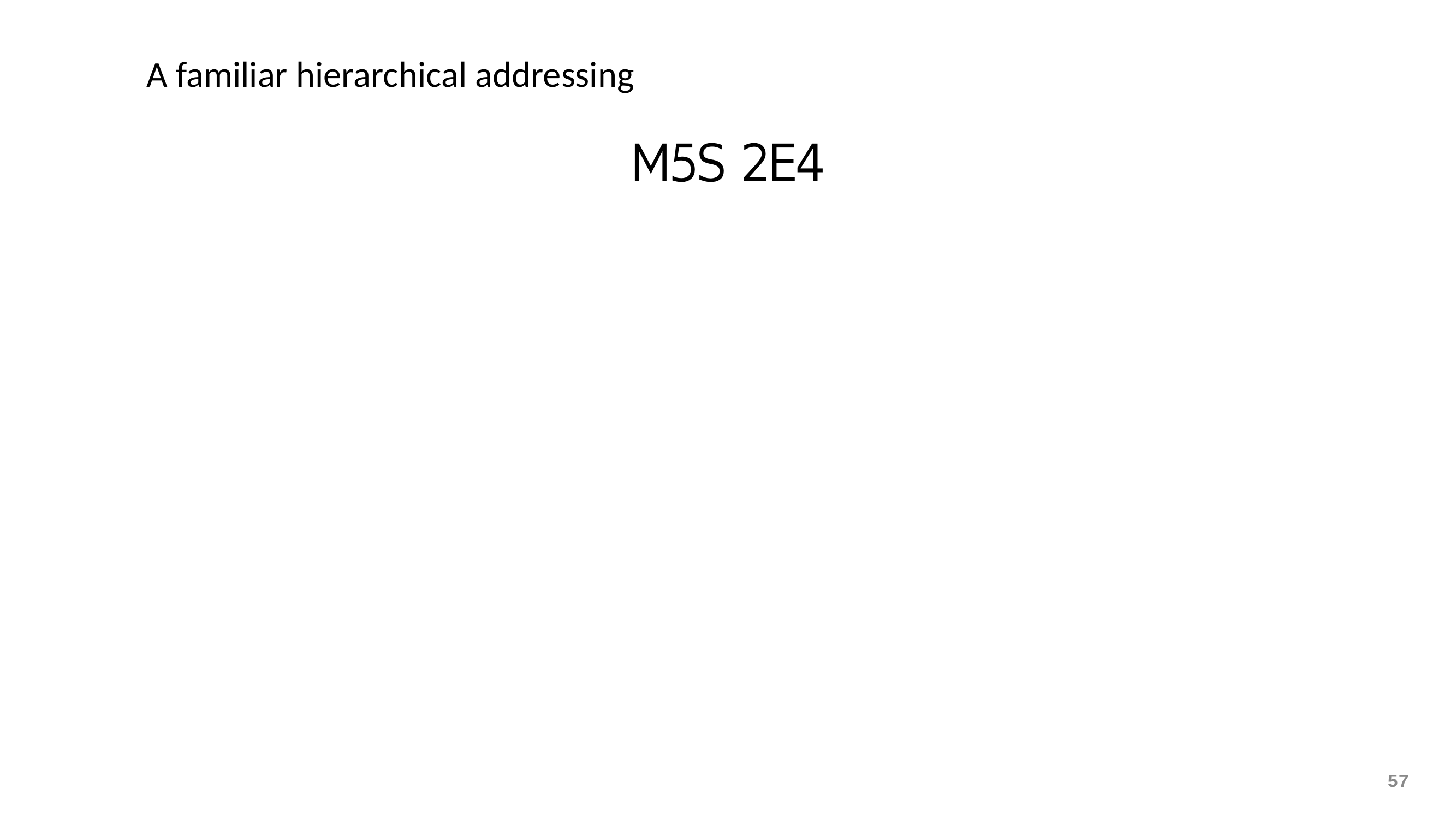

# A familiar hierarchical addressing
M5S 2E4
57